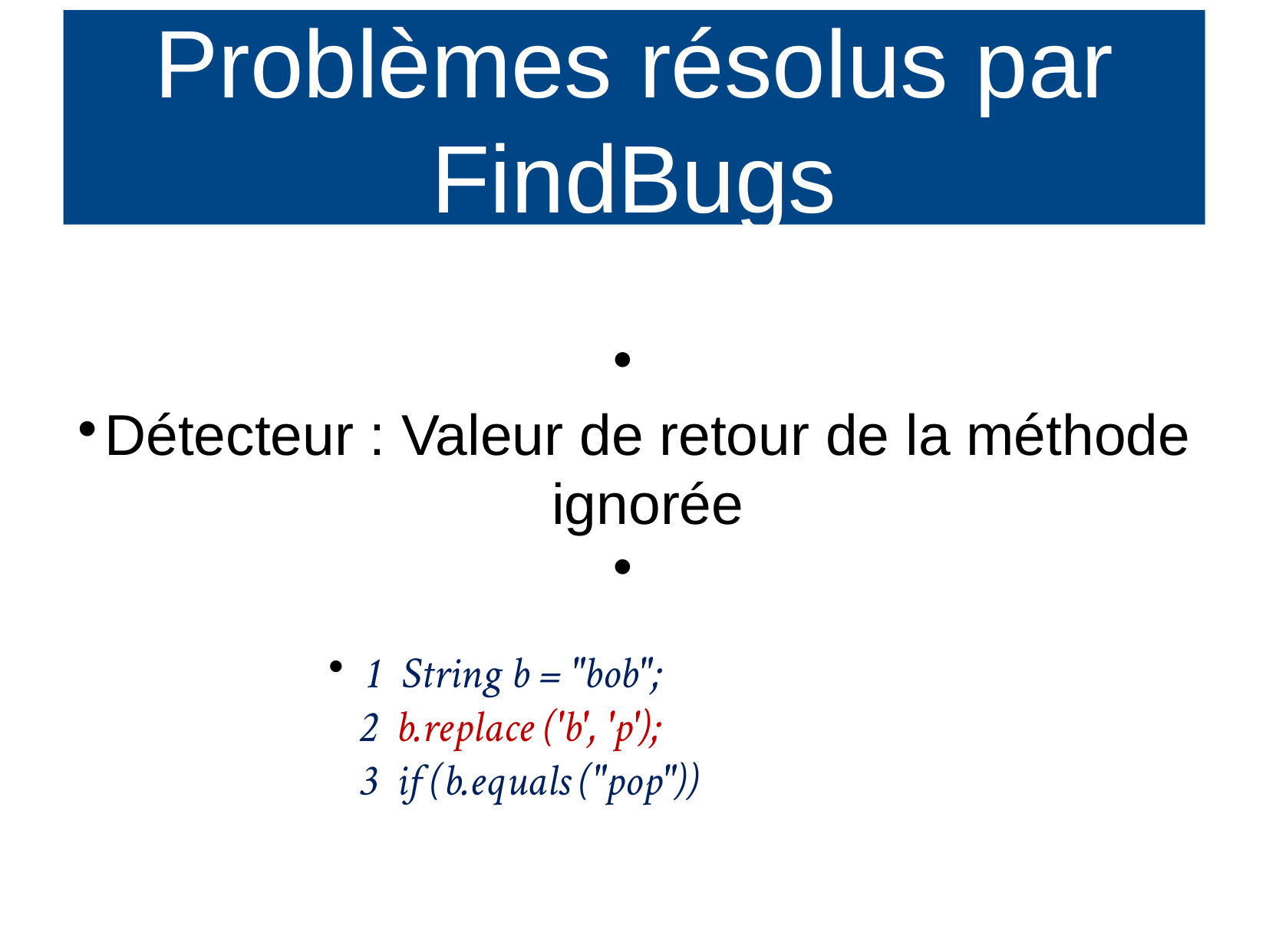

Problèmes résolus par FindBugs

Détecteur : Valeur de retour de la méthode ignorée

 1  String b = "bob";
   2  b.replace ('b', 'p');
   3  if (b.equals ("pop"))